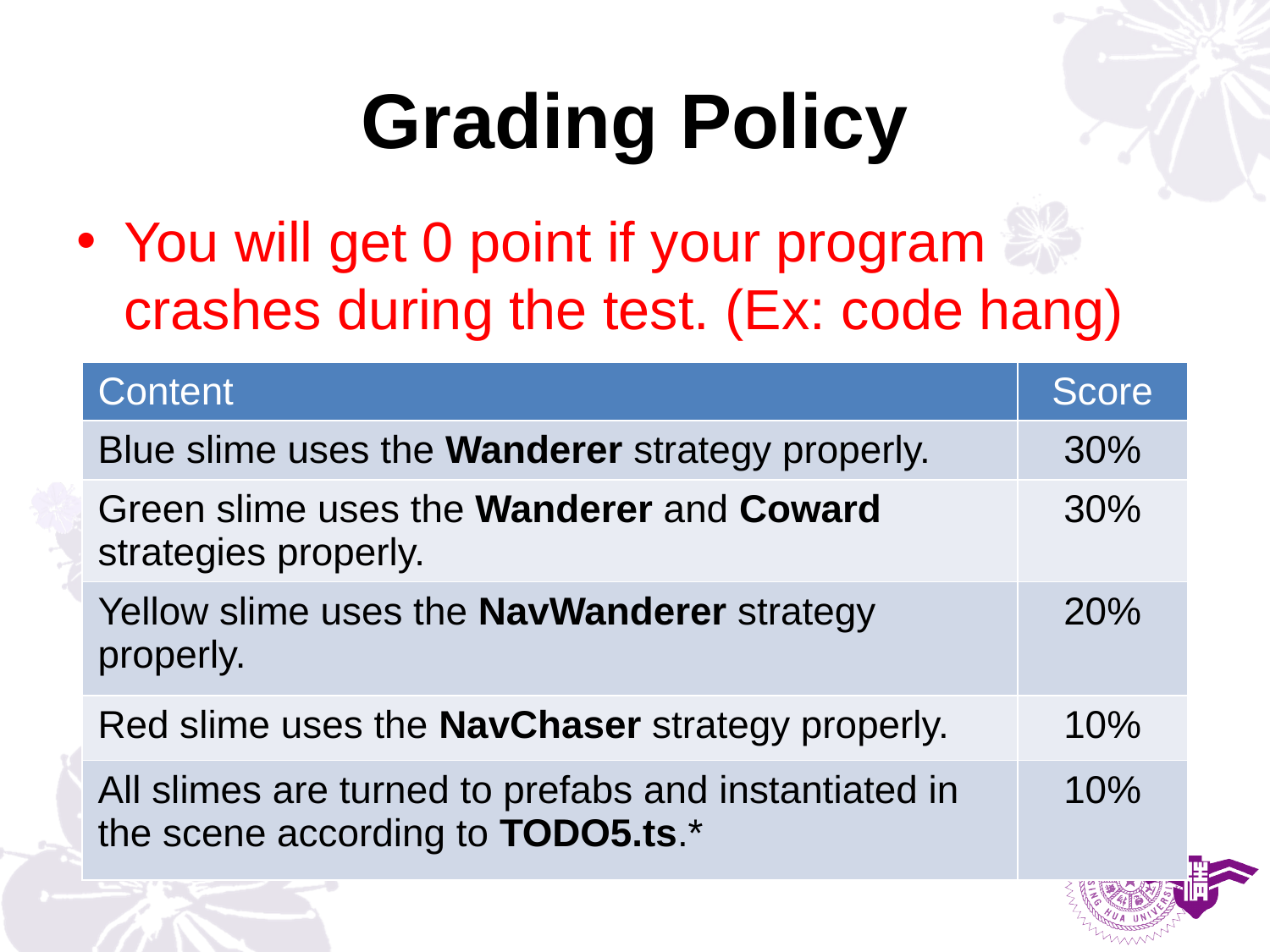

# Grading Policy
You will get 0 point if your program crashes during the test. (Ex: code hang)

| Content | Score |
| --- | --- |
| Blue slime uses the Wanderer strategy properly. | 30% |
| Green slime uses the Wanderer and Coward strategies properly. | 30% |
| Yellow slime uses the NavWanderer strategy properly. | 20% |
| Red slime uses the NavChaser strategy properly. | 10% |
| All slimes are turned to prefabs and instantiated in the scene according to TODO5.ts.\* | 10% |